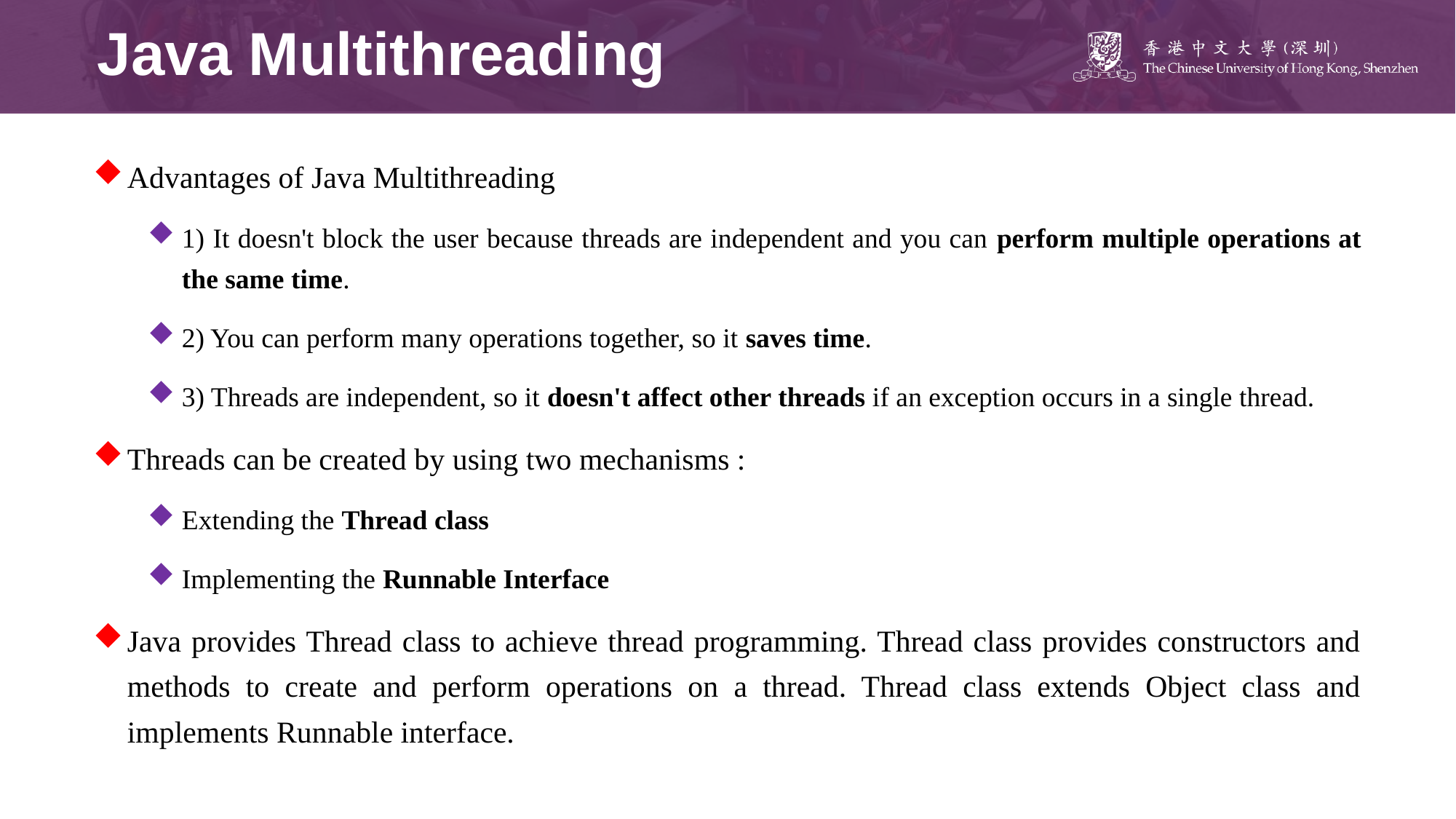

# Java Multithreading
Advantages of Java Multithreading
1) It doesn't block the user because threads are independent and you can perform multiple operations at the same time.
2) You can perform many operations together, so it saves time.
3) Threads are independent, so it doesn't affect other threads if an exception occurs in a single thread.
Threads can be created by using two mechanisms :
Extending the Thread class
Implementing the Runnable Interface
Java provides Thread class to achieve thread programming. Thread class provides constructors and methods to create and perform operations on a thread. Thread class extends Object class and implements Runnable interface.